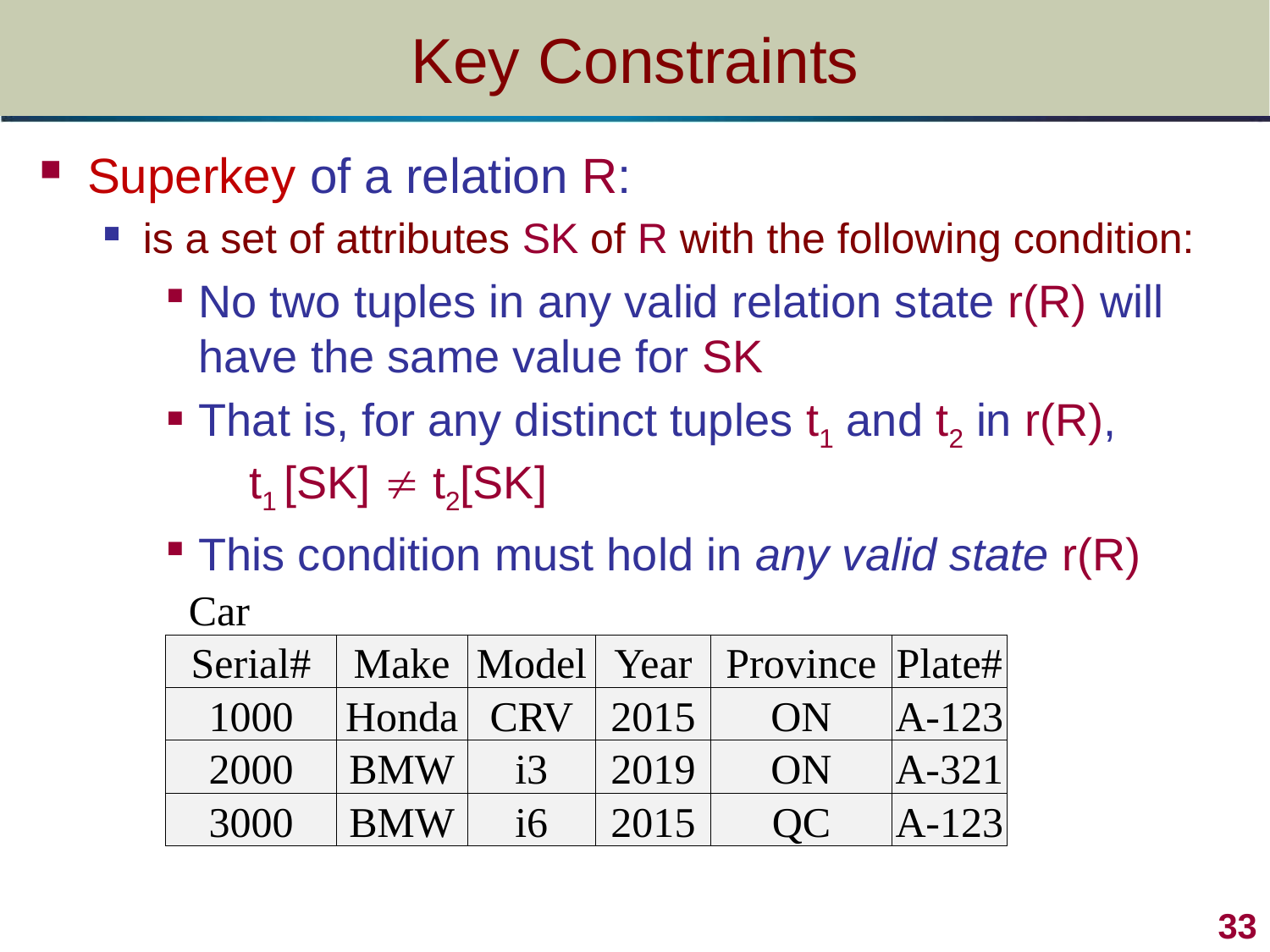

# Key Constraints
Superkey of a relation R:
is a set of attributes SK of R with the following condition:
No two tuples in any valid relation state r(R) will have the same value for SK
That is, for any distinct tuples t1 and t2 in r(R),              t1 [SK] ≠ t2[SK]
This condition must hold in any valid state r(R)
| Car |  |  |  |  |  |
| --- | --- | --- | --- | --- | --- |
| Serial# | Make | Model | Year | Province | Plate# |
| 1000 | Honda | CRV | 2015 | ON | A-123 |
| 2000 | BMW | i3 | 2019 | ON | A-321 |
| 3000 | BMW | i6 | 2015 | QC | A-123 |
33